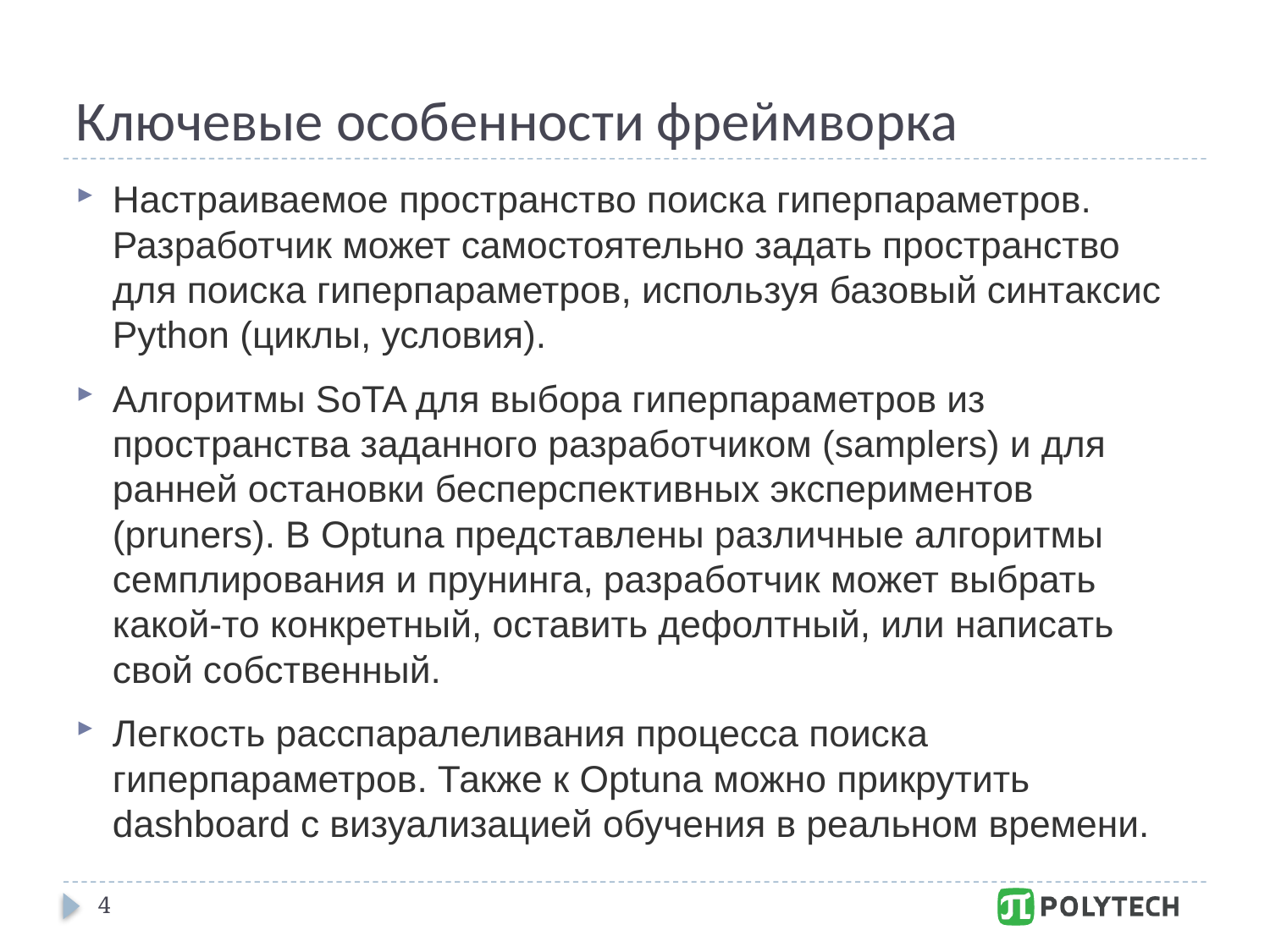

# Ключевые особенности фреймворка
Настраиваемое пространство поиска гиперпараметров. Разработчик может самостоятельно задать пространство для поиска гиперпараметров, используя базовый синтаксис Python (циклы, условия).
Алгоритмы SoTA для выбора гиперпараметров из пространства заданного разработчиком (samplers) и для ранней остановки бесперспективных экспериментов (pruners). В Optuna представлены различные алгоритмы семплирования и прунинга, разработчик может выбрать какой-то конкретный, оставить дефолтный, или написать свой собственный.
Легкость расспаралеливания процесса поиска гиперпараметров. Также к Optuna можно прикрутить dashboard с визуализацией обучения в реальном времени.
4